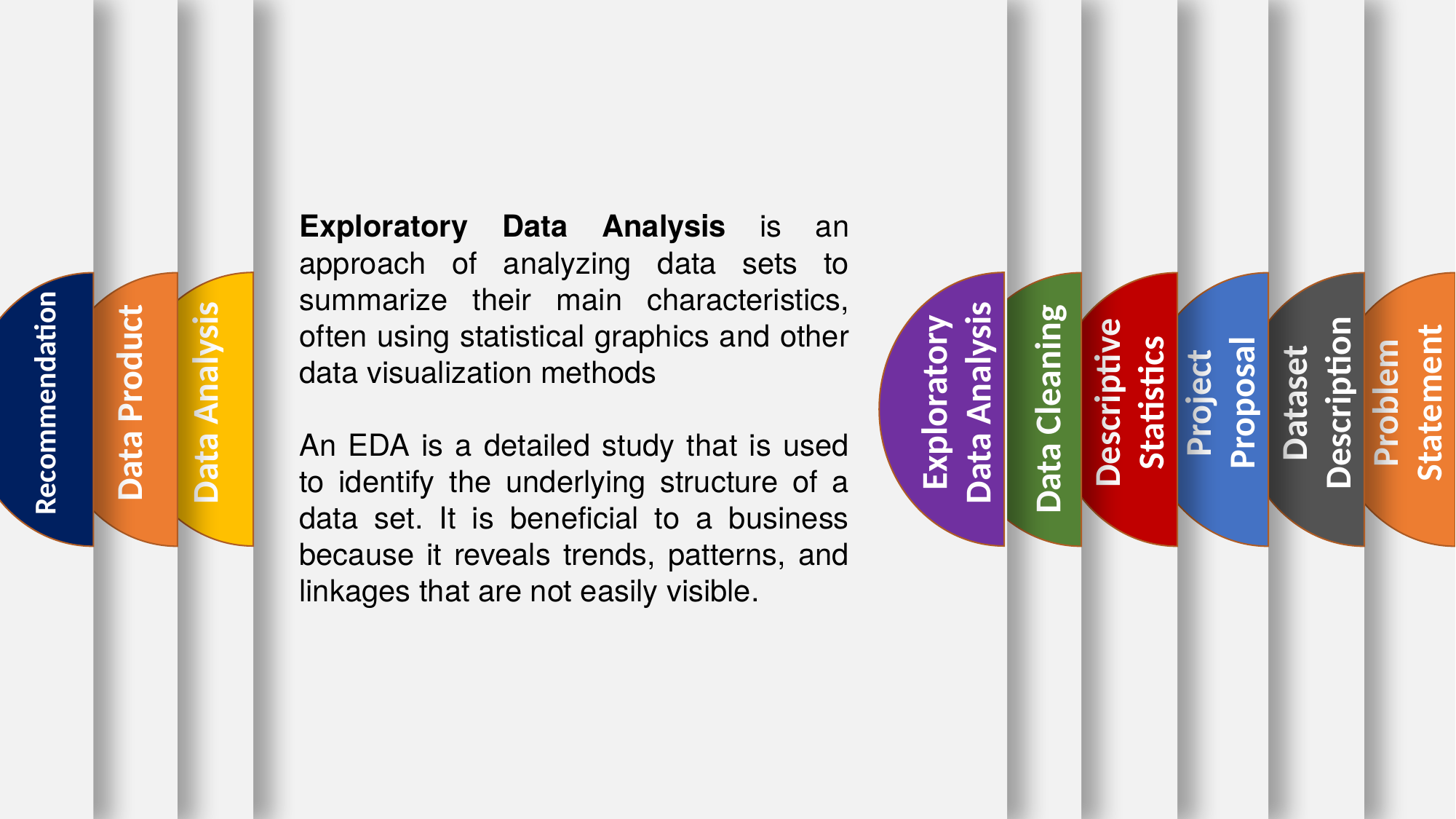

Exploratory Data Analysis is an approach of analyzing data sets to summarize their main characteristics, often using statistical graphics and other data visualization methods

An EDA is a detailed study that is used to identify the underlying structure of a data set. It is beneficial to a business because it reveals trends, patterns, and linkages that are not easily visible.

Exploratory Data Analysis
Descriptive Statistics
Project Proposal
Dataset Description
Problem Statement
Data Analysis
Data Product
Recommendation
Data Cleaning